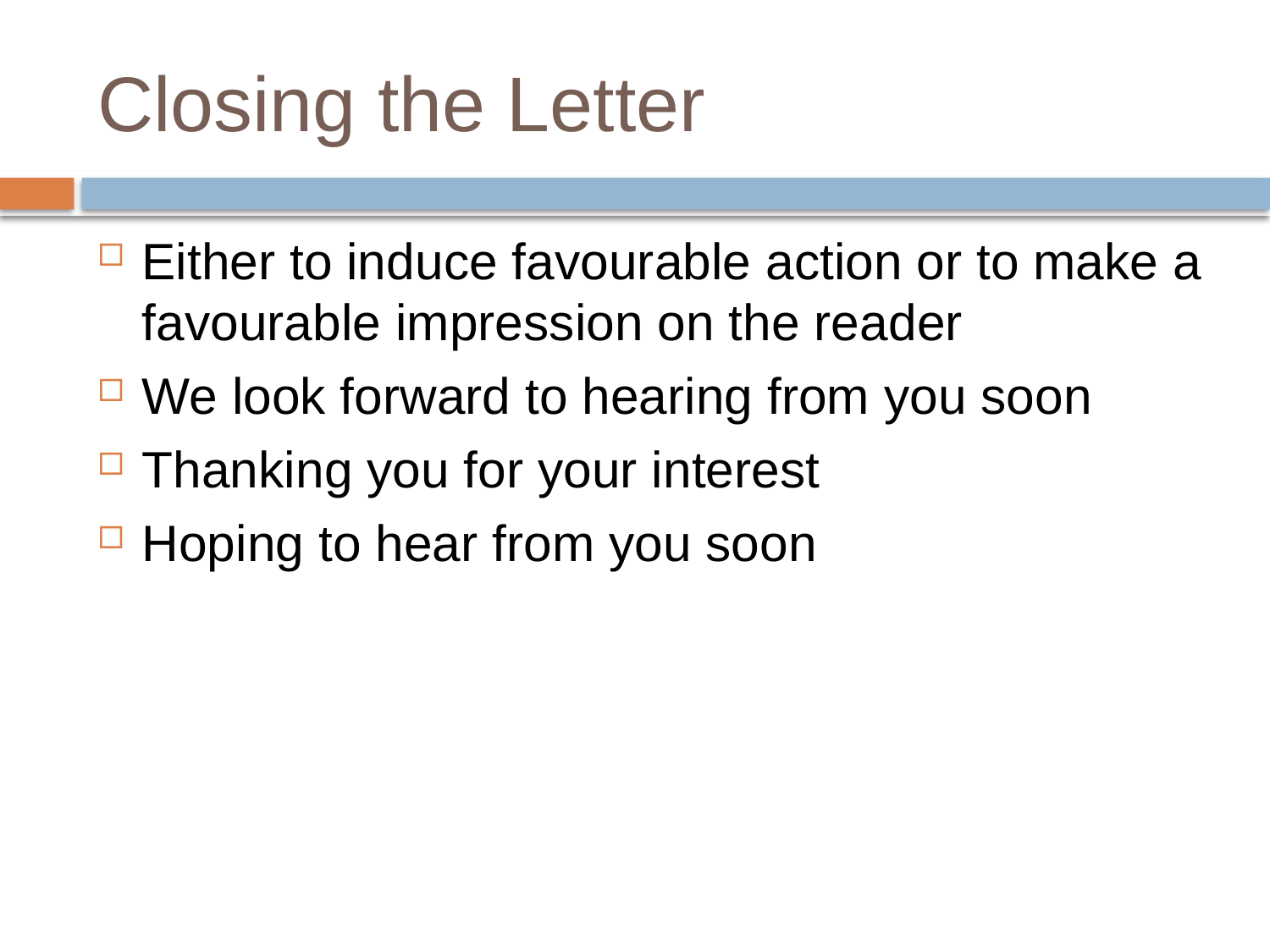

# Closing the Letter
Either to induce favourable action or to make a favourable impression on the reader
We look forward to hearing from you soon
Thanking you for your interest
Hoping to hear from you soon